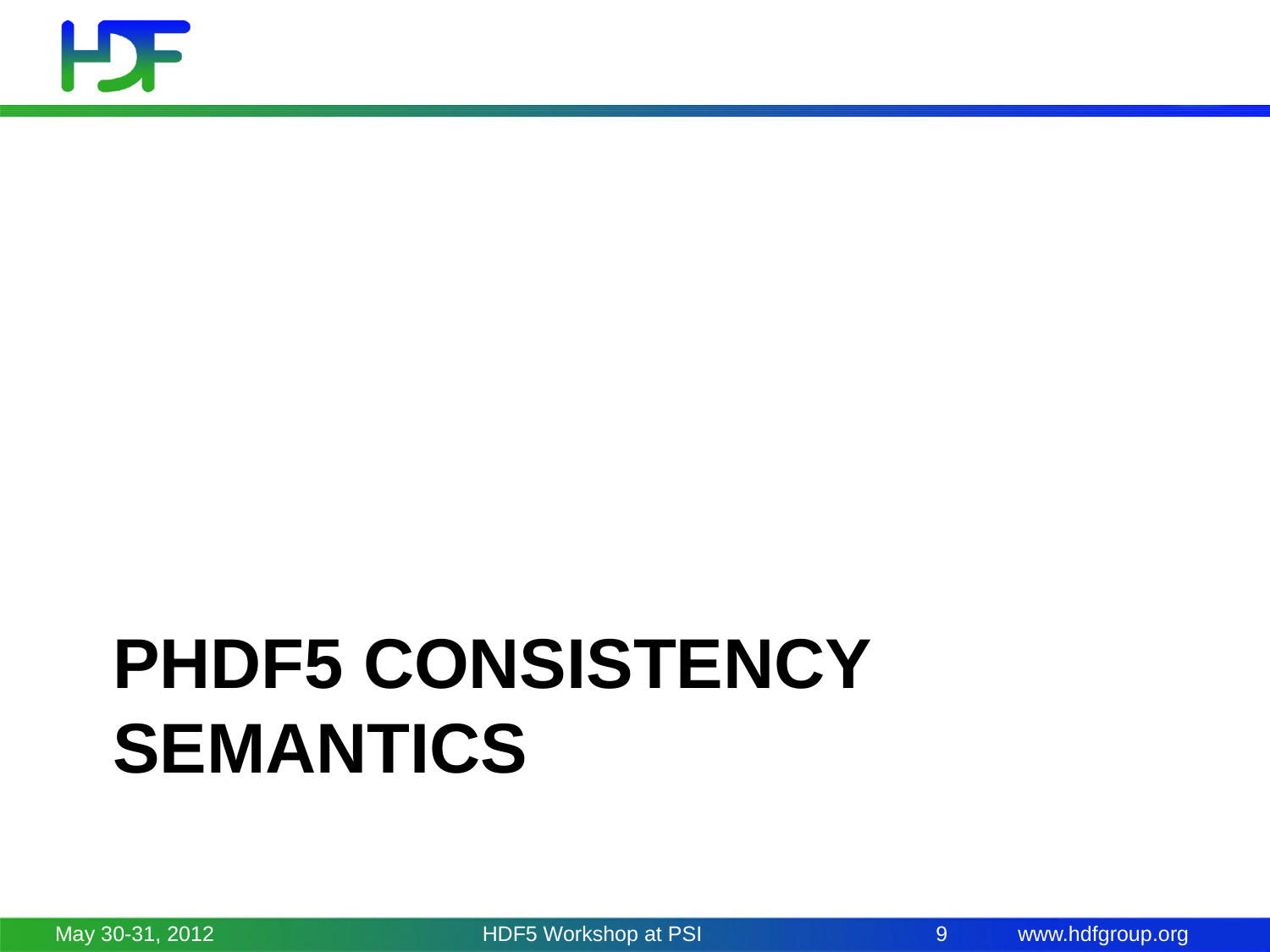

# PHDF5 consistency semantics
May 30-31, 2012
HDF5 Workshop at PSI
9